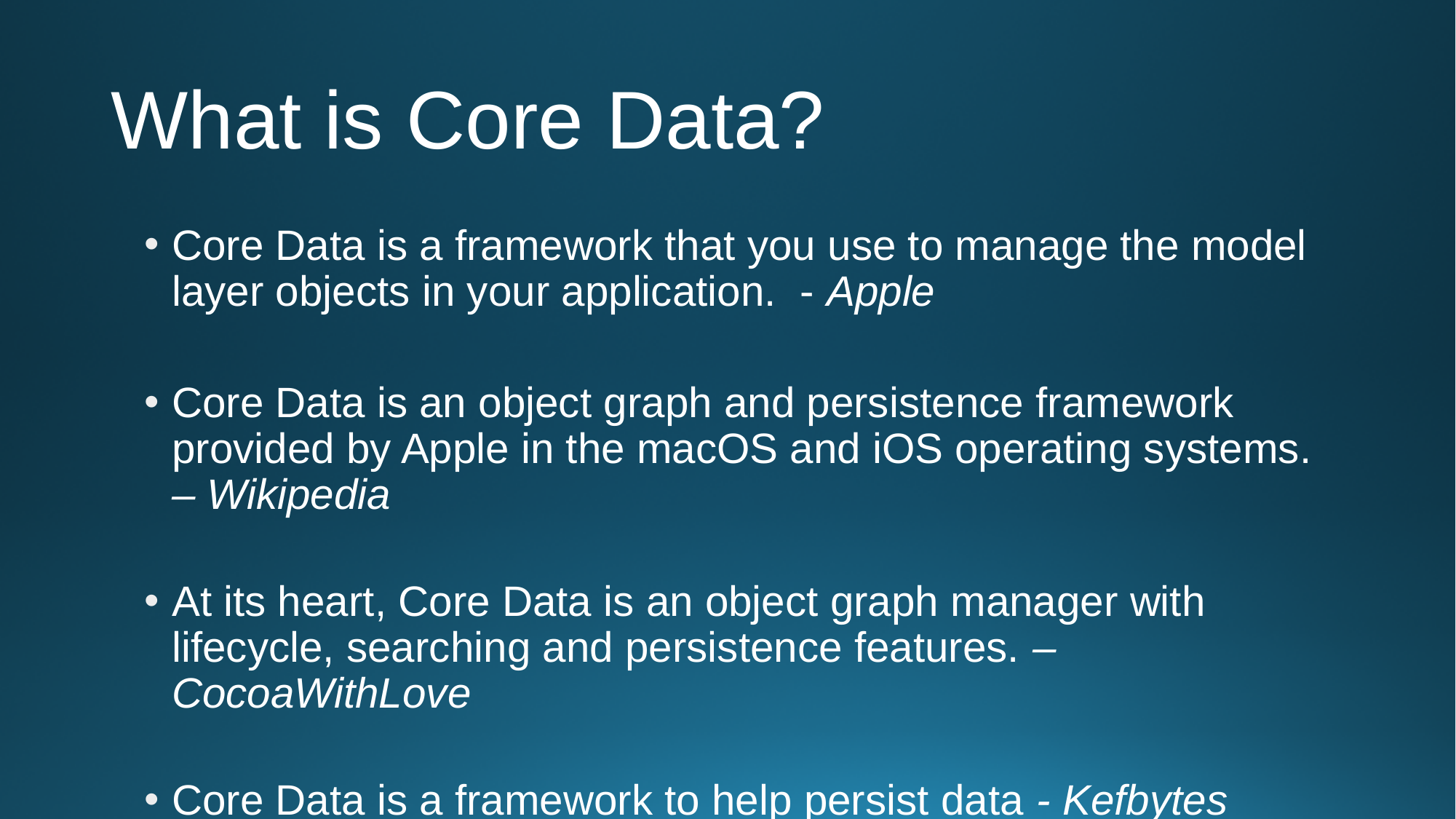

# What is Core Data?
Core Data is a framework that you use to manage the model layer objects in your application.  - Apple
Core Data is an object graph and persistence framework provided by Apple in the macOS and iOS operating systems. – Wikipedia
At its heart, Core Data is an object graph manager with lifecycle, searching and persistence features. – CocoaWithLove
Core Data is a framework to help persist data - Kefbytes